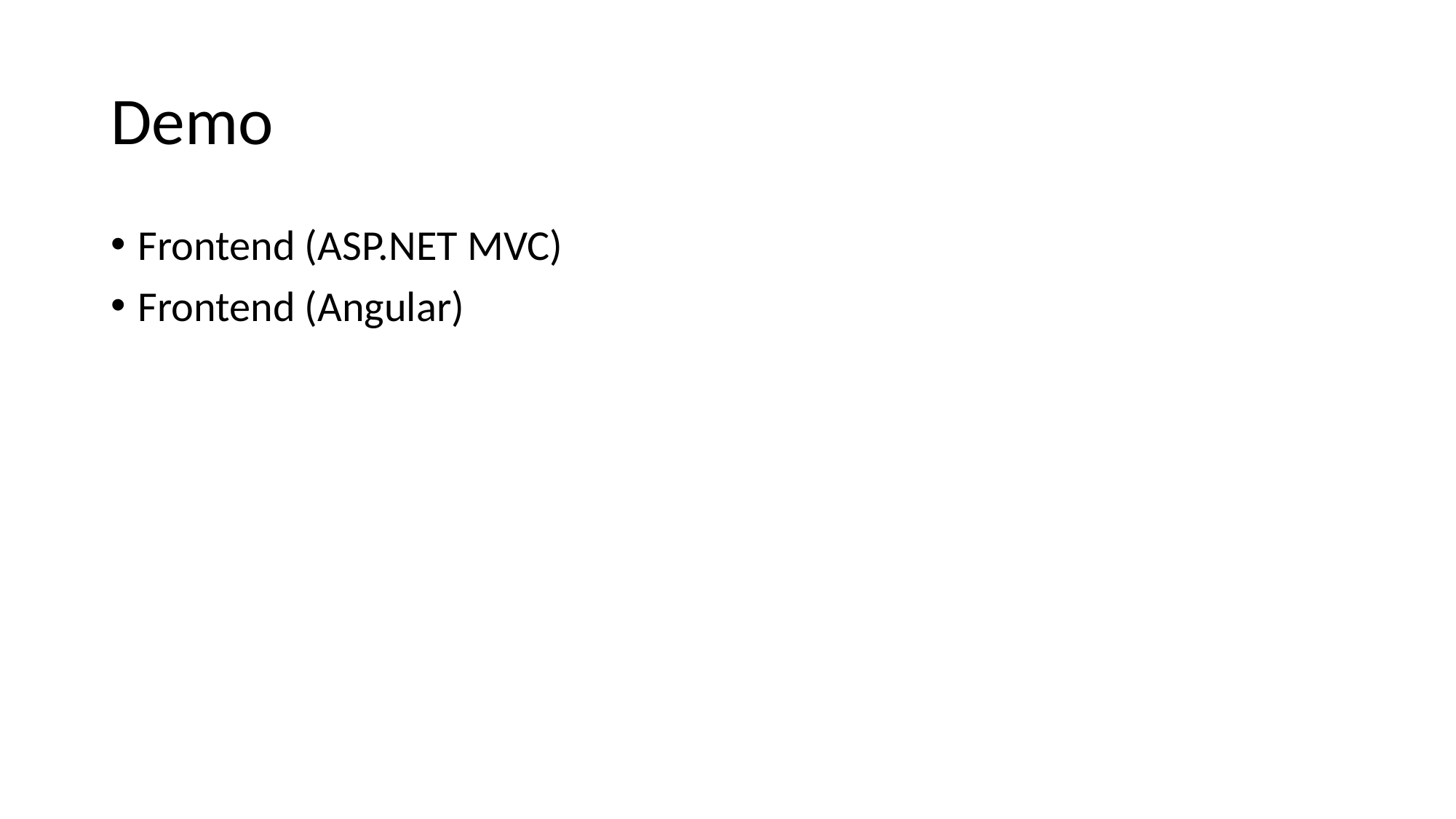

# Demo
Frontend (ASP.NET MVC)
Frontend (Angular)